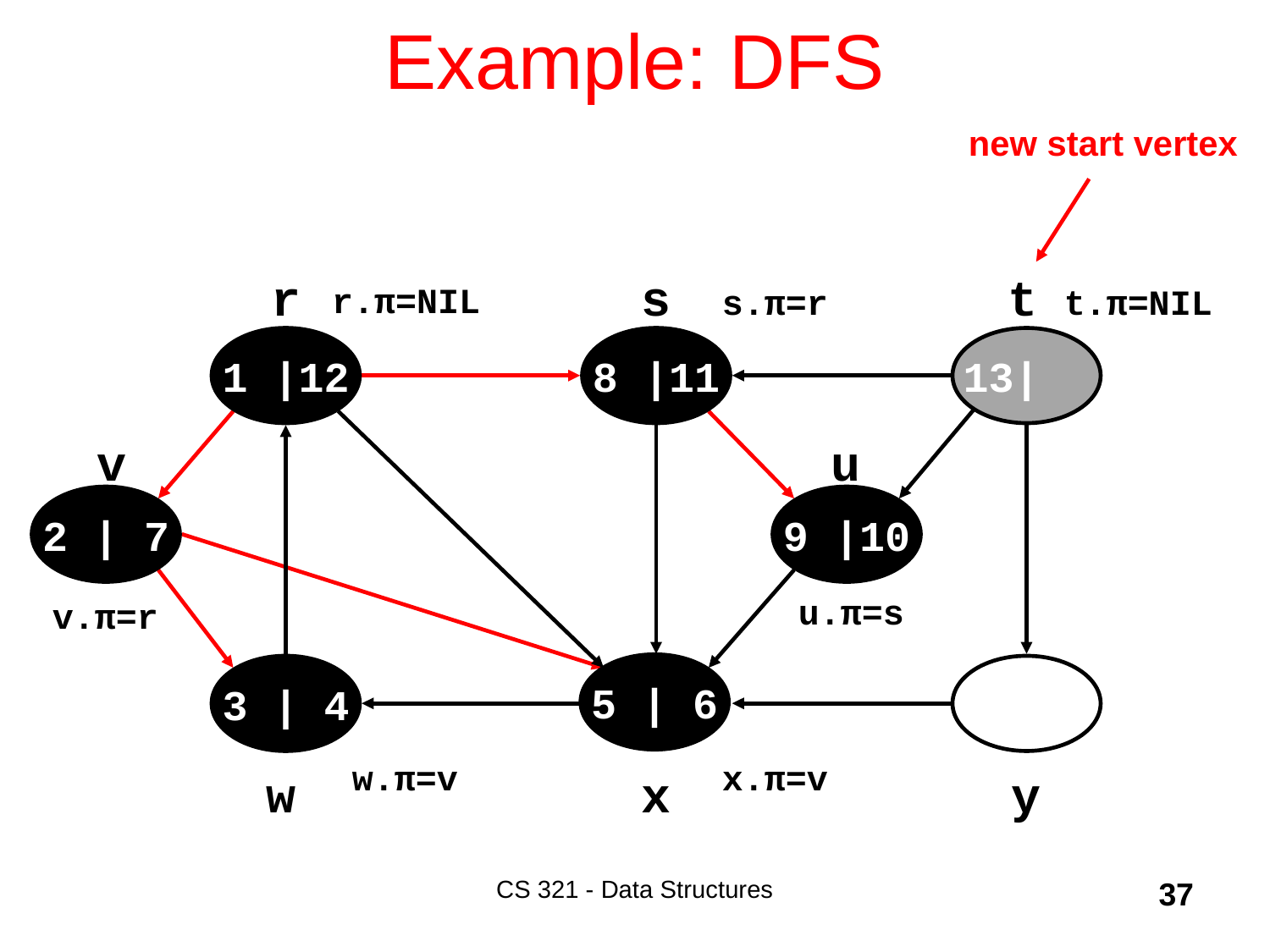

# Example: DFS
new start vertex

r
s
t
r.π=NIL
s.π=r
t.π=NIL
1 |12
8 |11
13|
u
v
2 | 7
9 |10
u.π=s
v.π=r
5 | 6
3 | 4
  |
w.π=v
x.π=v
w
x
y
CS 321 - Data Structures
37